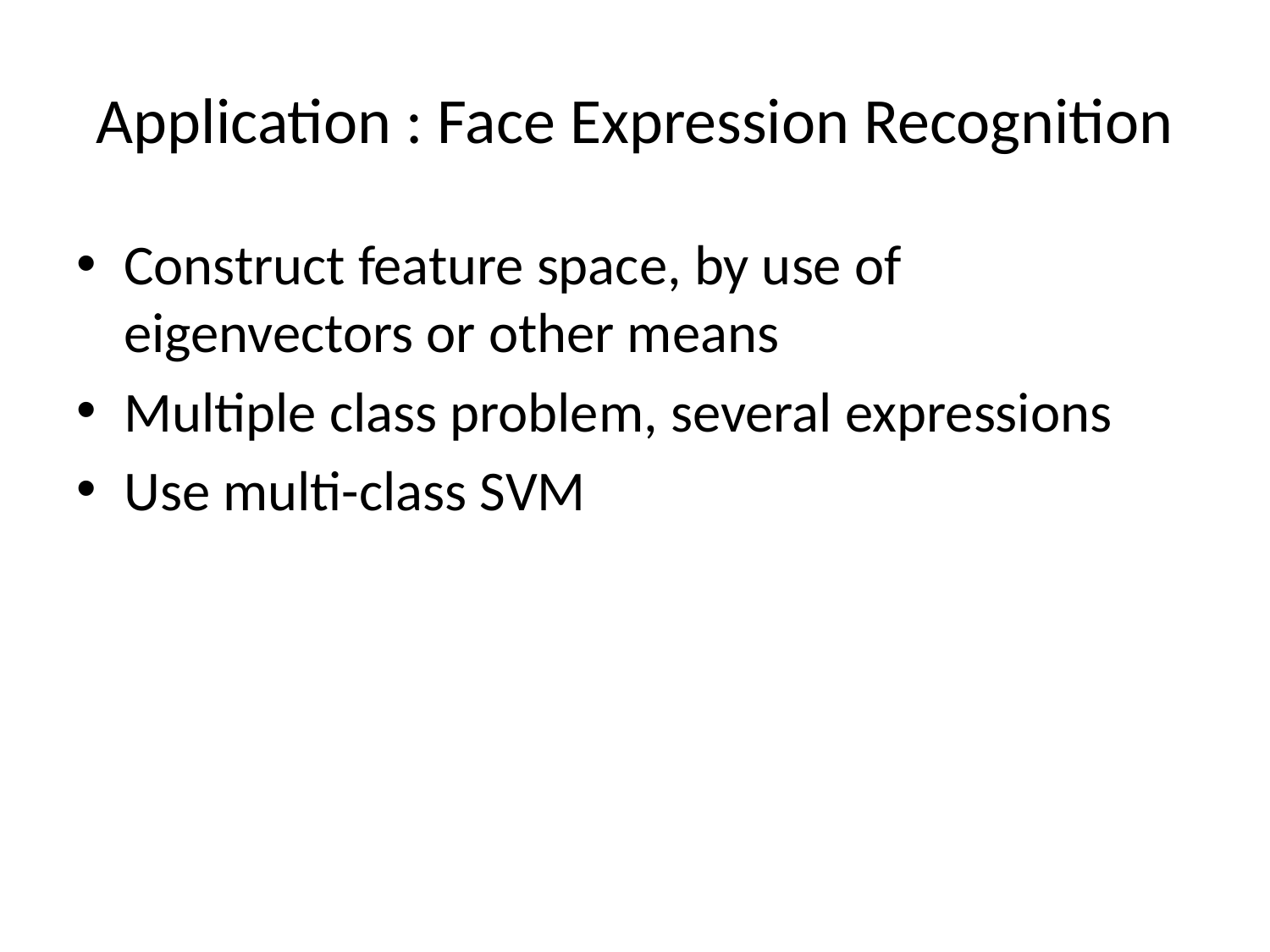

# Application : Face Expression Recognition
Construct feature space, by use of eigenvectors or other means
Multiple class problem, several expressions
Use multi-class SVM